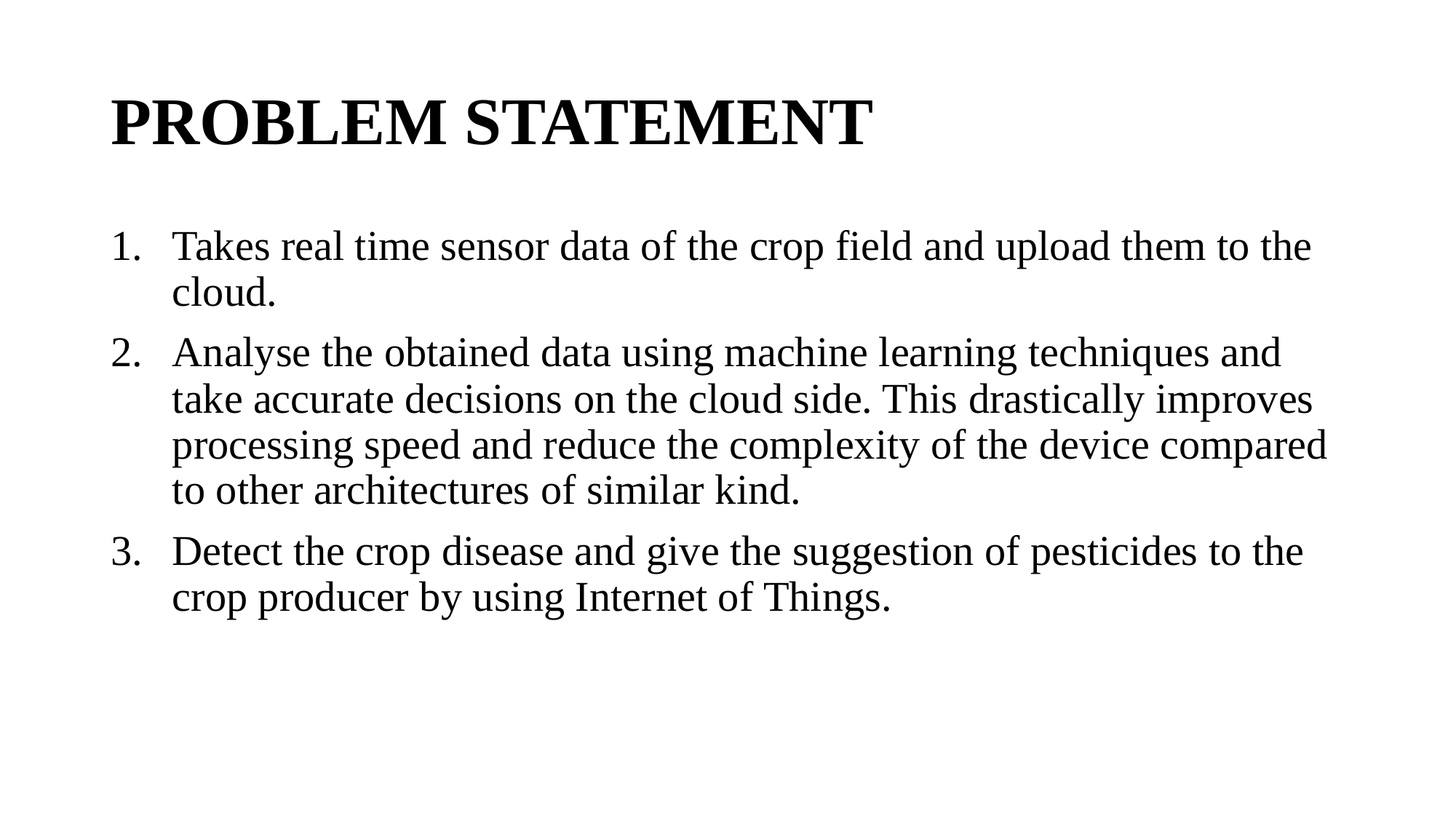

# PROBLEM STATEMENT
Takes real time sensor data of the crop field and upload them to the cloud.
Analyse the obtained data using machine learning techniques and take accurate decisions on the cloud side. This drastically improves processing speed and reduce the complexity of the device compared to other architectures of similar kind.
Detect the crop disease and give the suggestion of pesticides to the crop producer by using Internet of Things.